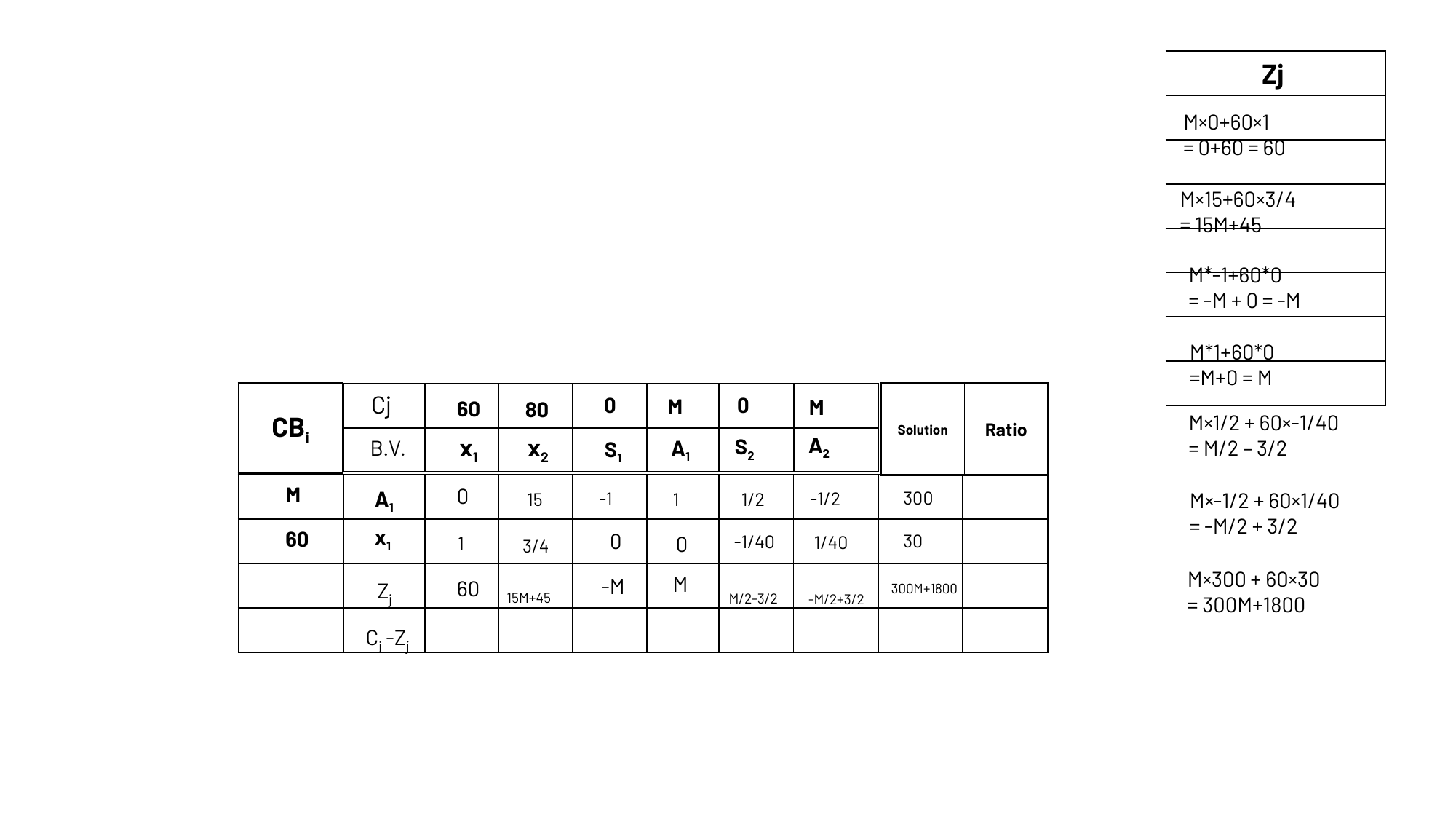

| Zj |
| --- |
|  |
|  |
|  |
|  |
|  |
|  |
|  |
M×0+60×1
= 0+60 = 60
M×15+60×3/4
= 15M+45
M*-1+60*0
= -M + 0 = -M
M*1+60*0
=M+0 = M
| CBi |
| --- |
| Solution | Ratio |
| --- | --- |
|  |  |  |  |  |  |  |
| --- | --- | --- | --- | --- | --- | --- |
Cj
0
0
M
M
60
80
M×1/2 + 60×-1/40
= M/2 – 3/2
A2
x1
x2
|  |  |  |  |  |  |  |
| --- | --- | --- | --- | --- | --- | --- |
S2
B.V.
A1
S1
|  |  |  |  |  |  |  |  |  |  |
| --- | --- | --- | --- | --- | --- | --- | --- | --- | --- |
|  |  |  |  |  |  |  |  |  |  |
|  |  |  |  |  |  |  |  |  |  |
|  |  |  |  |  |  |  |  |  |  |
M
0
A1
300
-1
-1/2
M×-1/2 + 60×1/40
= -M/2 + 3/2
15
1/2
1
x1
60
0
30
-1/40
0
1/40
1
3/4
M×300 + 60×30
= 300M+1800
M
15M+45
-M
M/2-3/2
Zj
-M/2+3/2
60
300M+1800
Cj -Zj